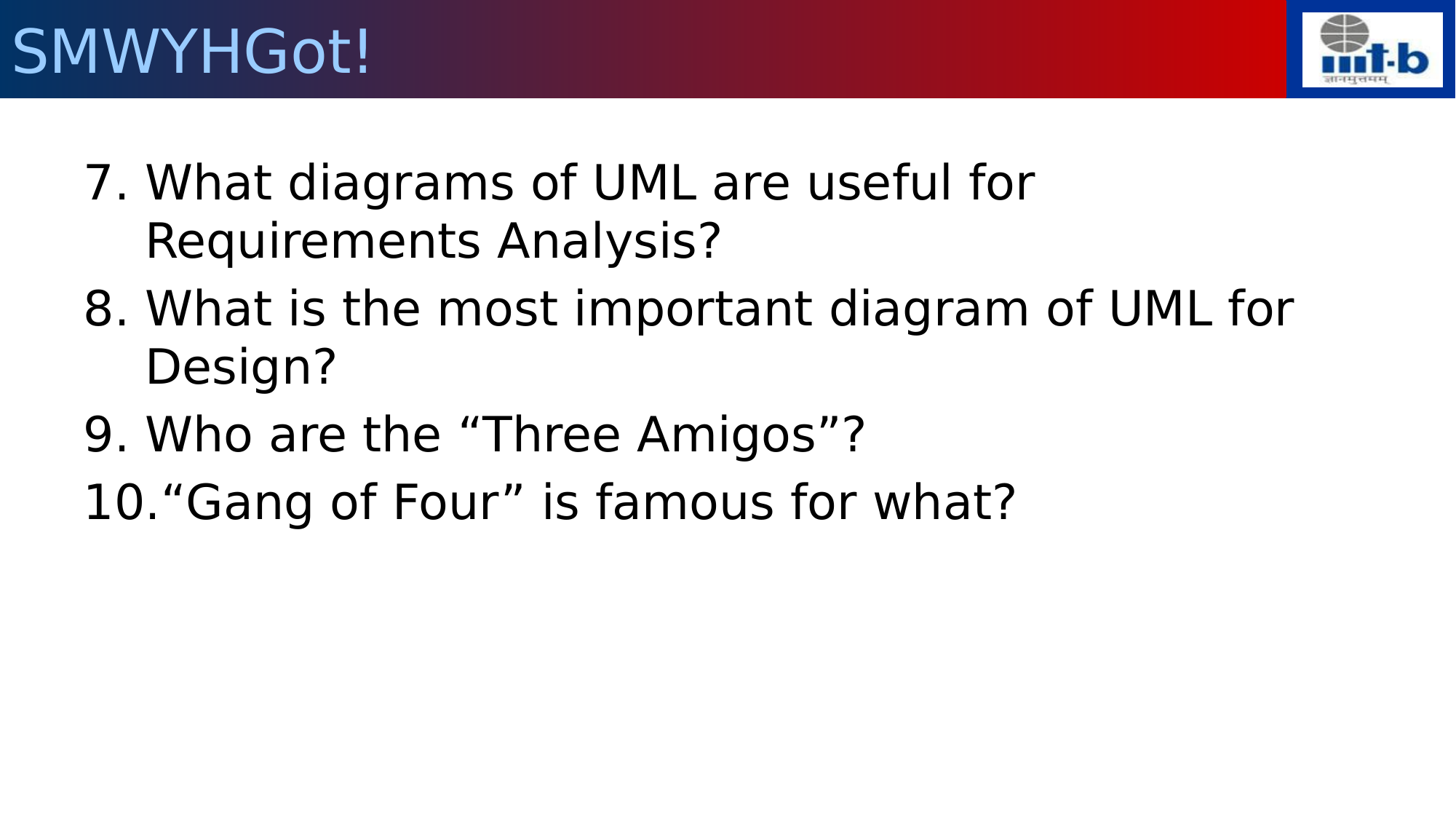

# SMWYHGot!
What diagrams of UML are useful for Requirements Analysis?
What is the most important diagram of UML for Design?
Who are the “Three Amigos”?
“Gang of Four” is famous for what?